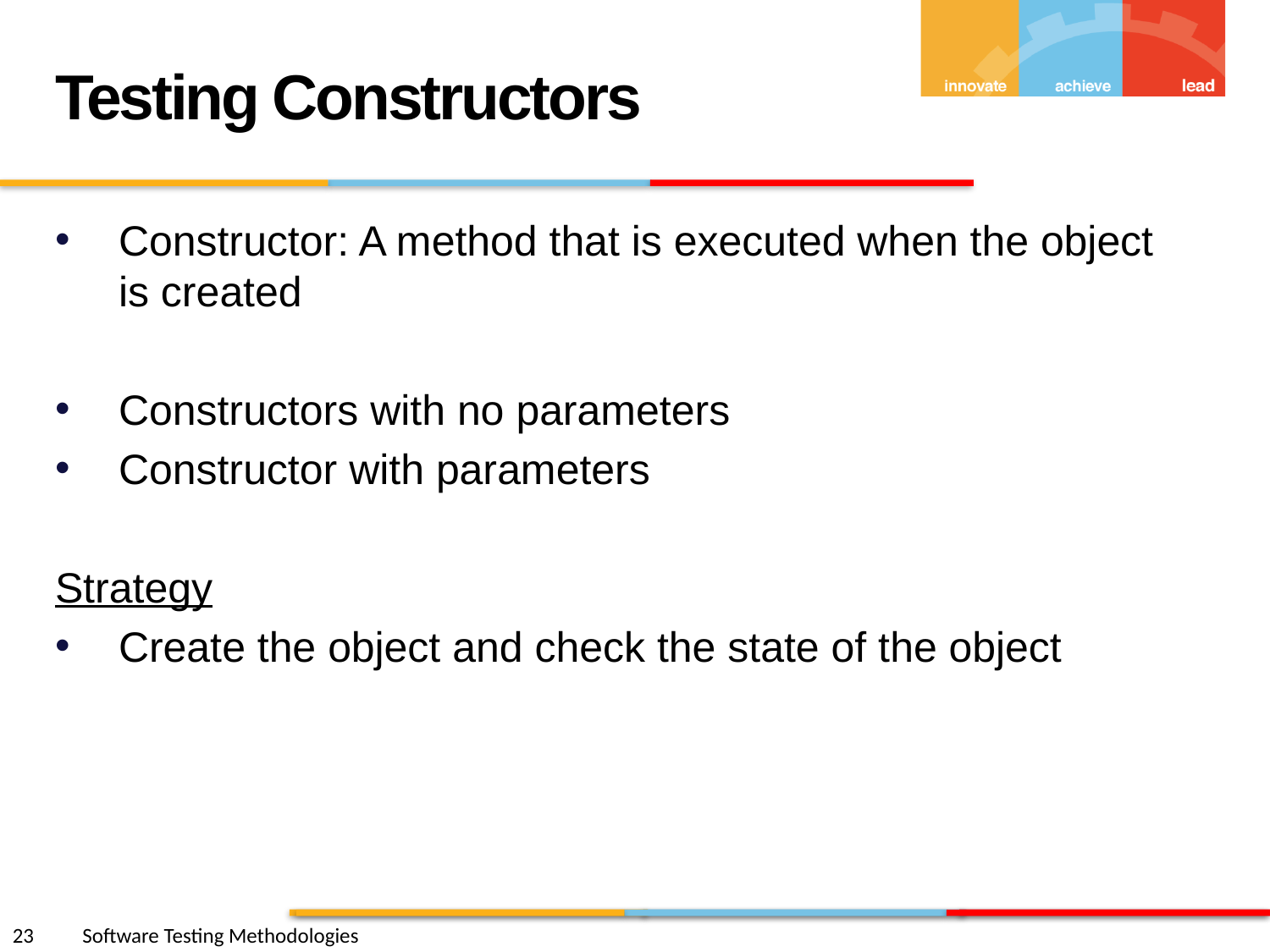

Testing Constructors
Constructor: A method that is executed when the object is created

Constructors with no parameters
Constructor with parameters

Strategy
Create the object and check the state of the object